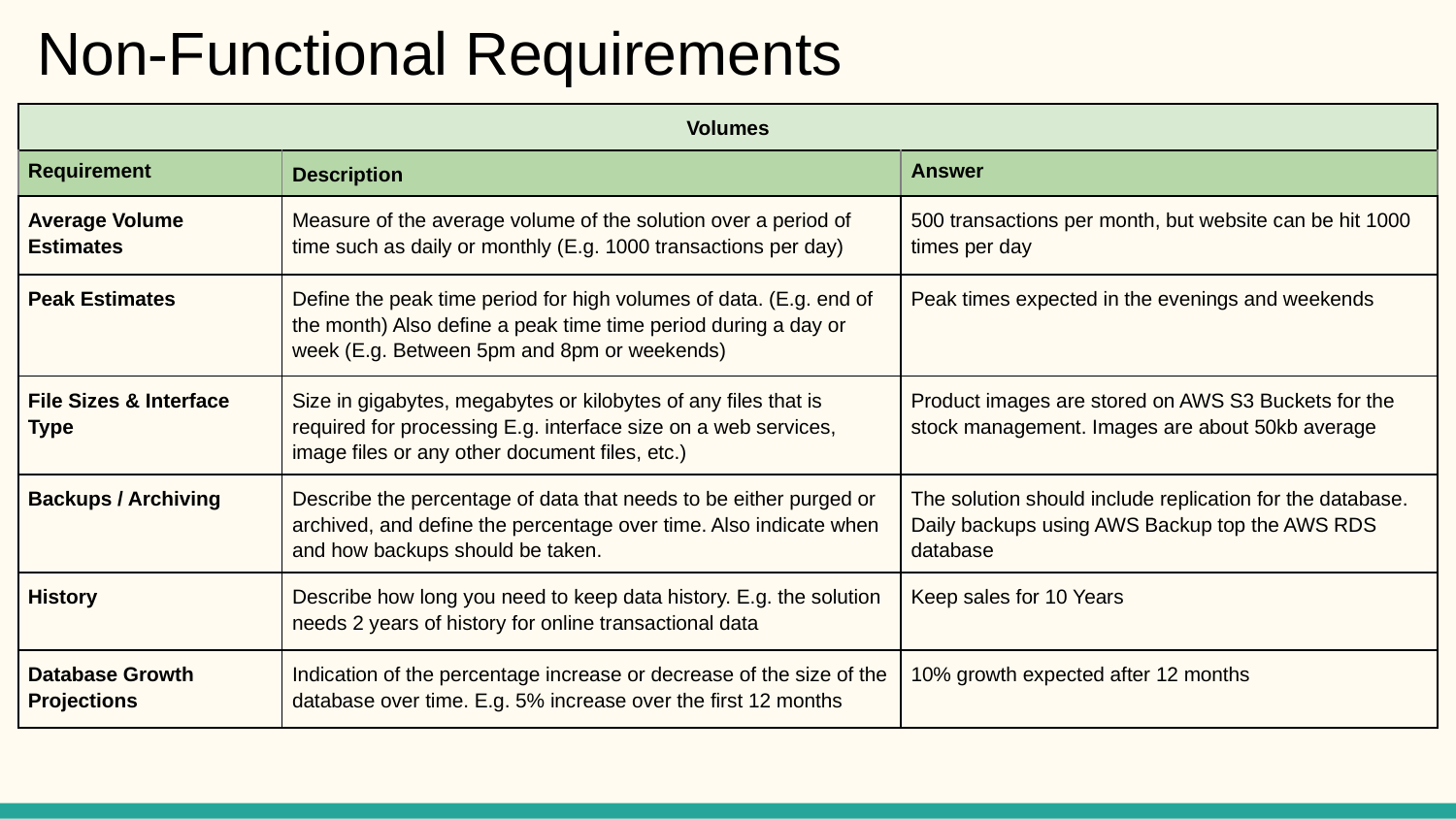

# Non-Functional Requirements
| Volumes |  |  |
| --- | --- | --- |
| Requirement | Description | Answer |
| Average Volume Estimates | Measure of the average volume of the solution over a period of time such as daily or monthly (E.g. 1000 transactions per day) | 500 transactions per month, but website can be hit 1000 times per day |
| Peak Estimates | Define the peak time period for high volumes of data. (E.g. end of the month) Also define a peak time time period during a day or week (E.g. Between 5pm and 8pm or weekends) | Peak times expected in the evenings and weekends |
| File Sizes & Interface Type | Size in gigabytes, megabytes or kilobytes of any files that is required for processing E.g. interface size on a web services, image files or any other document files, etc.) | Product images are stored on AWS S3 Buckets for the stock management. Images are about 50kb average |
| Backups / Archiving | Describe the percentage of data that needs to be either purged or archived, and define the percentage over time. Also indicate when and how backups should be taken. | The solution should include replication for the database. Daily backups using AWS Backup top the AWS RDS database |
| History | Describe how long you need to keep data history. E.g. the solution needs 2 years of history for online transactional data | Keep sales for 10 Years |
| Database Growth Projections | Indication of the percentage increase or decrease of the size of the database over time. E.g. 5% increase over the first 12 months | 10% growth expected after 12 months |